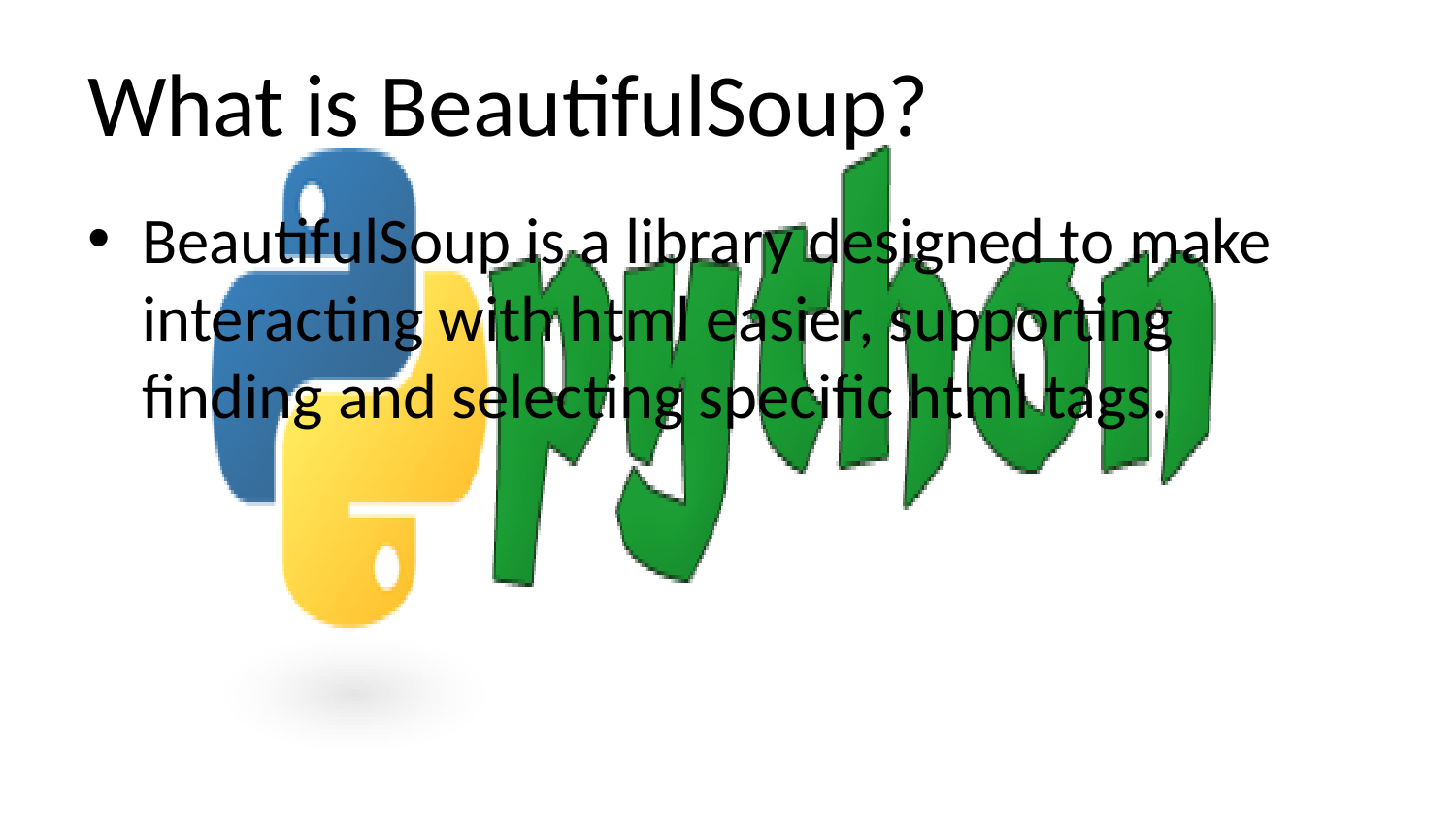

# What is BeautifulSoup?
BeautifulSoup is a library designed to make interacting with html easier, supporting finding and selecting specific html tags.